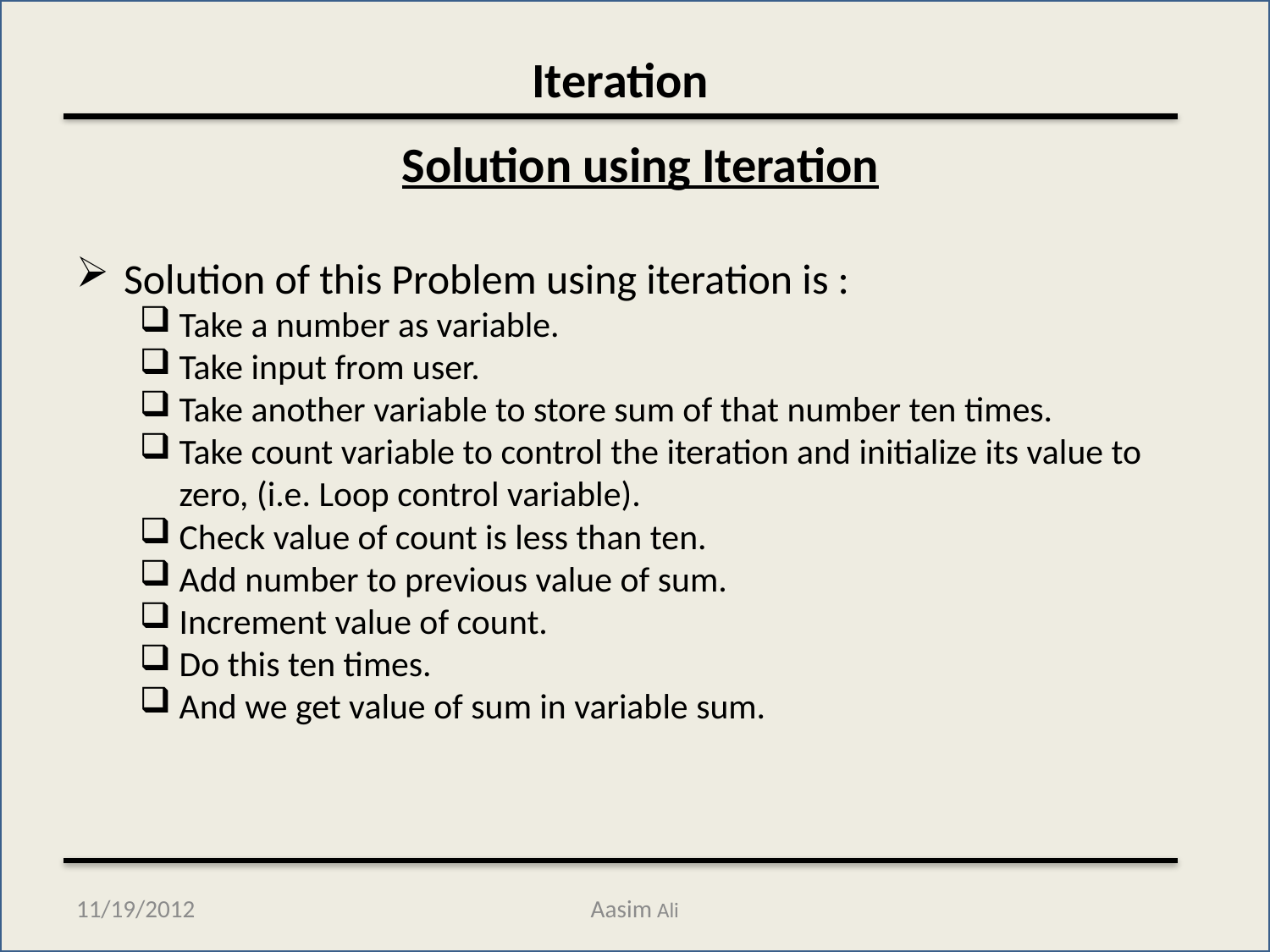

Iteration
Solution using Iteration

Solution of this Problem using iteration is :
Take a number as variable.
Take input from user.
Take another variable to store sum of that number ten times.
Take count variable to control the iteration and initialize its value to zero, (i.e. Loop control variable).
Check value of count is less than ten.
Add number to previous value of sum.
Increment value of count.
Do this ten times.
And we get value of sum in variable sum.
11/19/2012
Aasim Ali
5